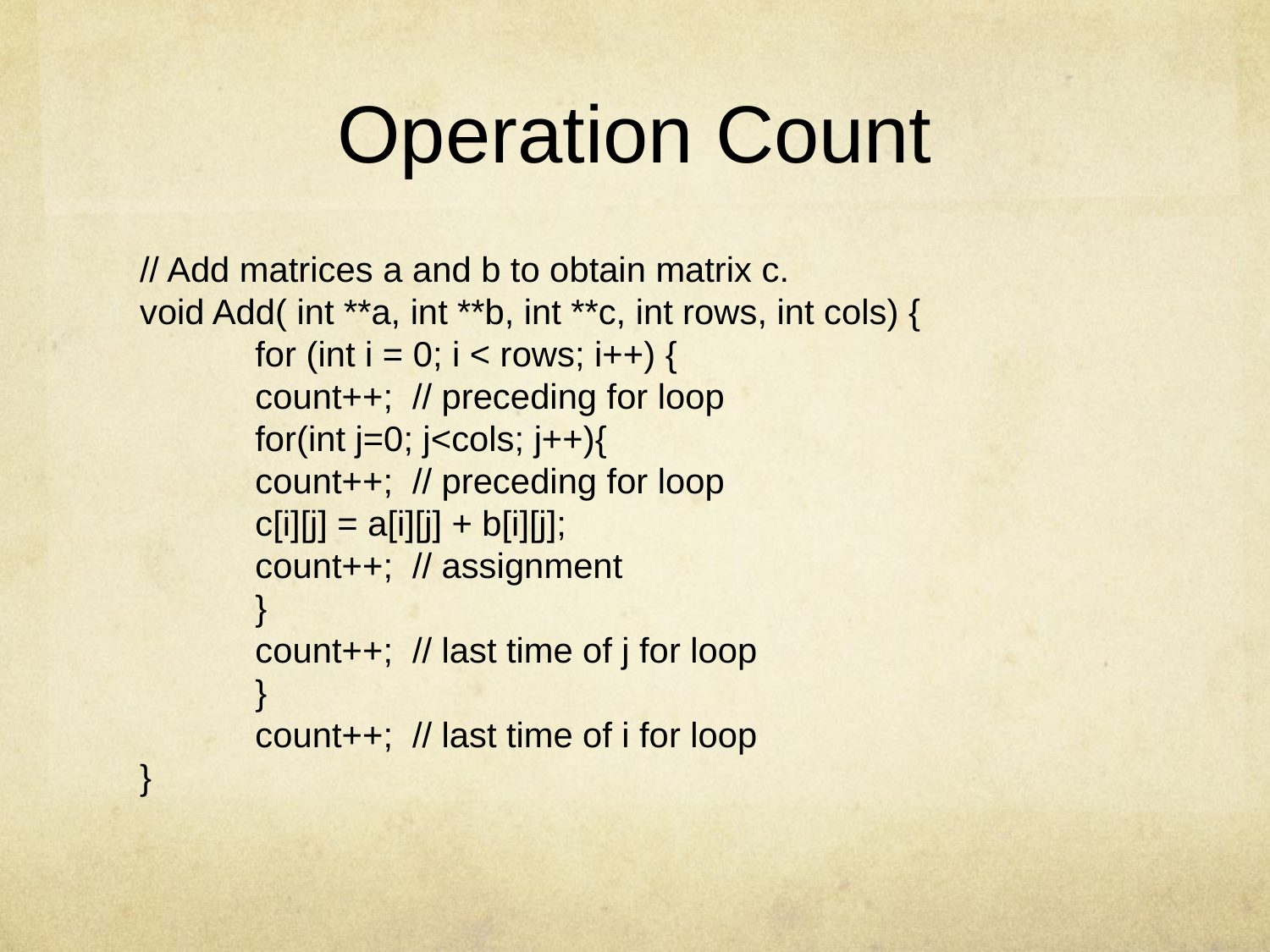

# Operation Count
// Add matrices a and b to obtain matrix c.
void Add( int **a, int **b, int **c, int rows, int cols) {
	for (int i = 0; i < rows; i++) {
		count++;  // preceding for loop
		for(int j=0; j<cols; j++){
			count++;  // preceding for loop
			c[i][j] = a[i][j] + b[i][j];
			count++;  // assignment
		}
		count++;  // last time of j for loop
	}
	count++;  // last time of i for loop
}